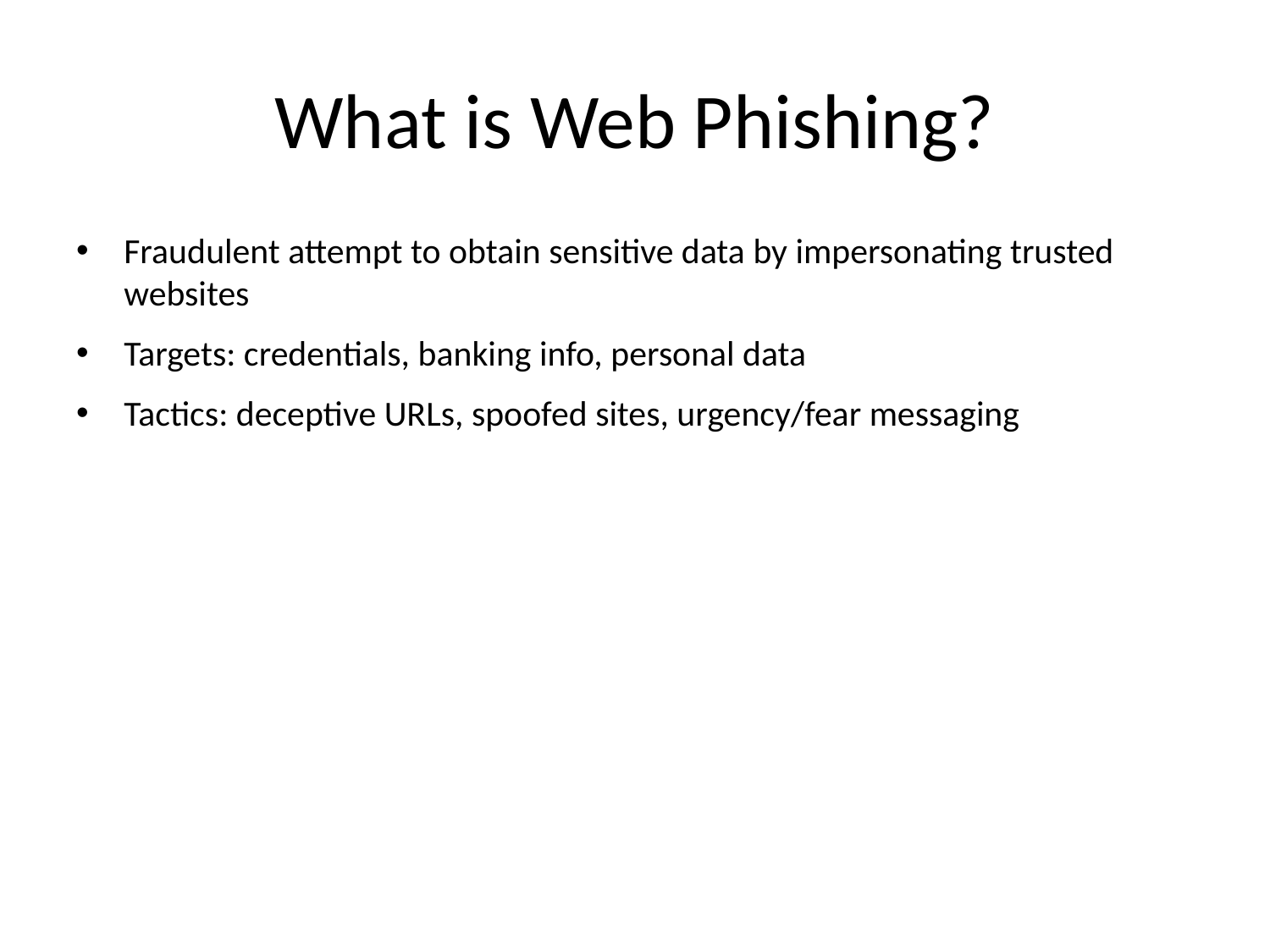

# What is Web Phishing?
Fraudulent attempt to obtain sensitive data by impersonating trusted websites
Targets: credentials, banking info, personal data
Tactics: deceptive URLs, spoofed sites, urgency/fear messaging